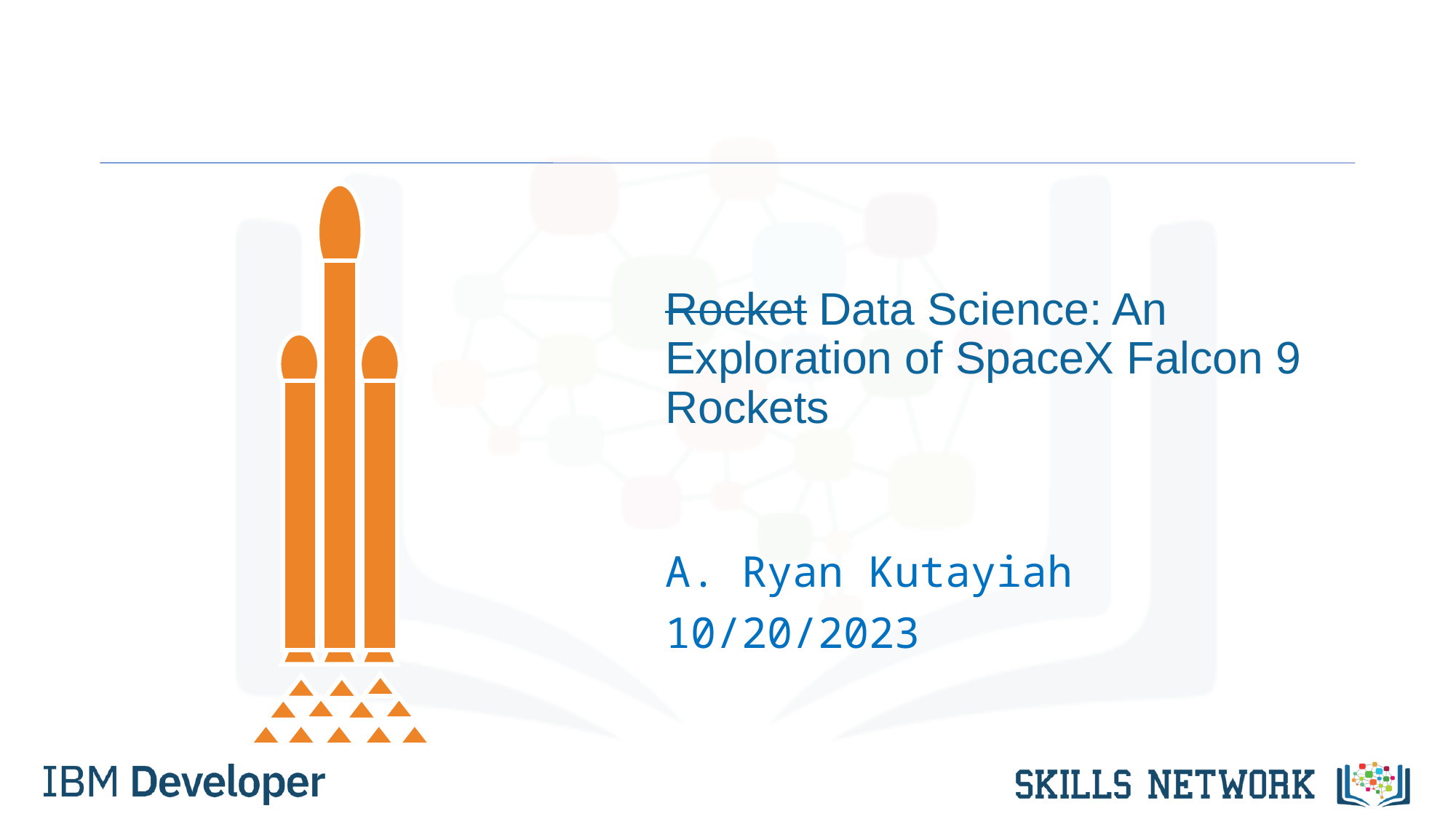

# Rocket Data Science: An Exploration of SpaceX Falcon 9 Rockets

A. Ryan Kutayiah
10/20/2023